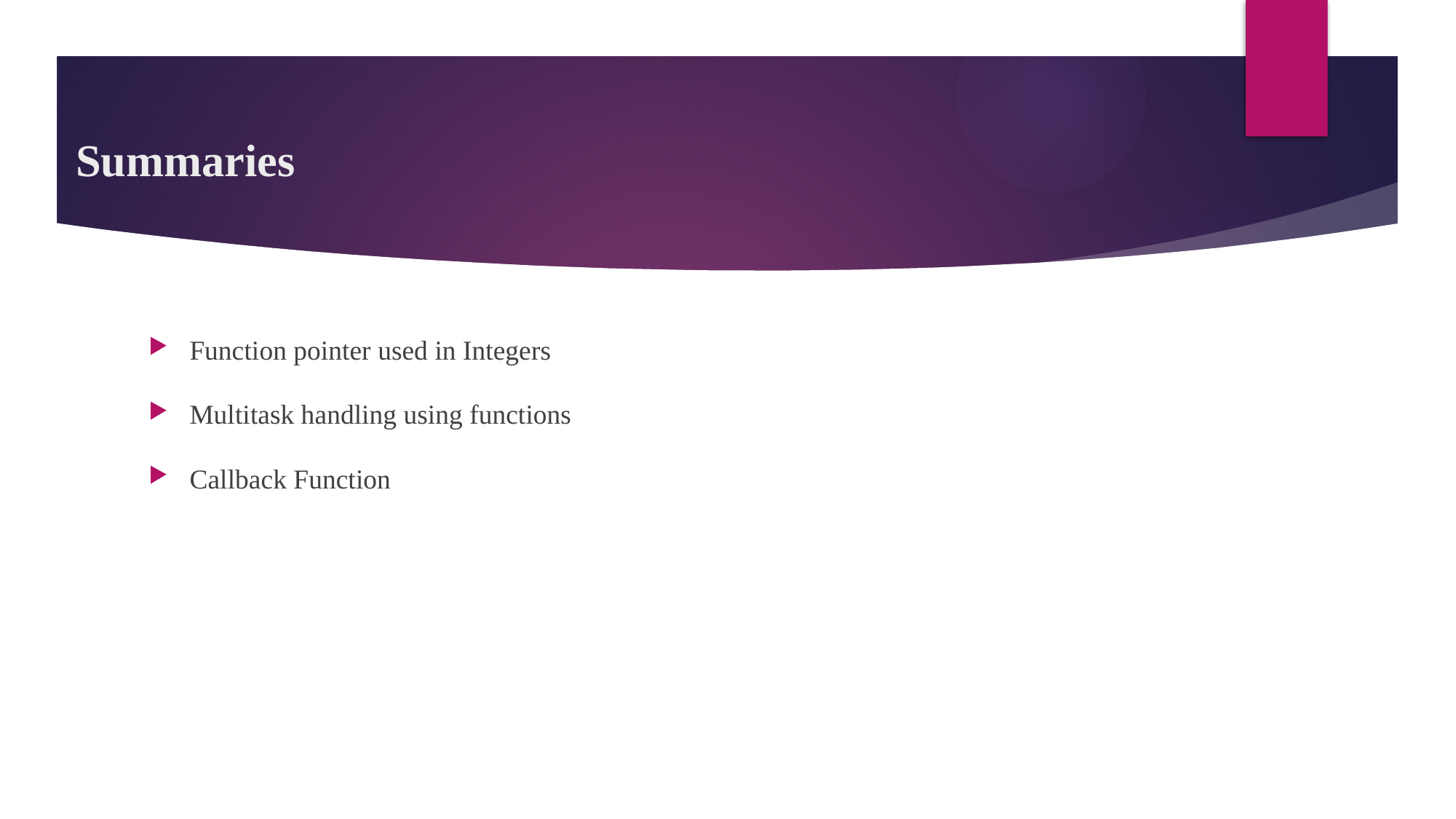

# Summaries
Function pointer used in Integers
Multitask handling using functions
Callback Function